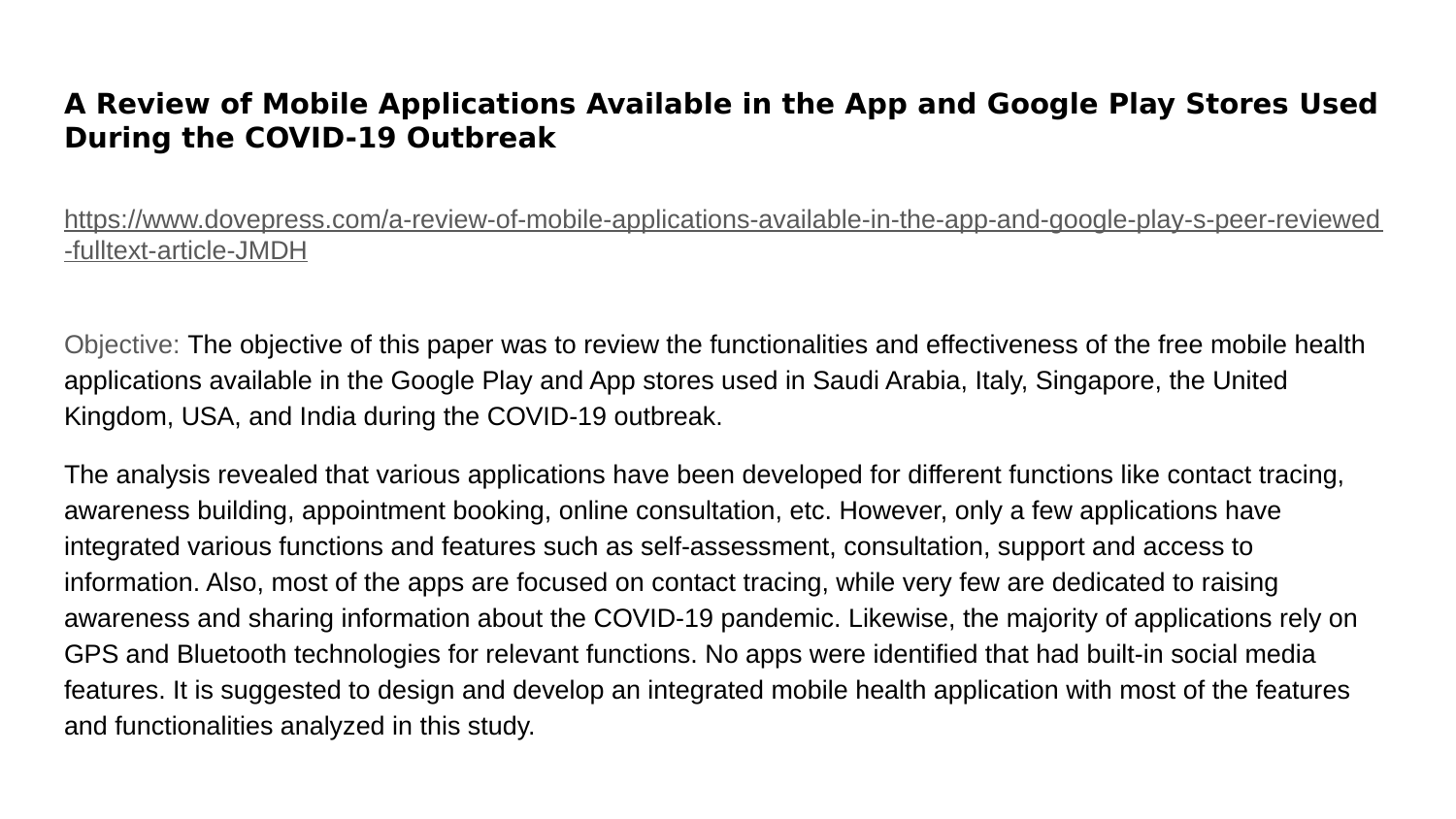

# A Review of Mobile Applications Available in the App and Google Play Stores Used During the COVID-19 Outbreak
https://www.dovepress.com/a-review-of-mobile-applications-available-in-the-app-and-google-play-s-peer-reviewed-fulltext-article-JMDH
Objective: The objective of this paper was to review the functionalities and effectiveness of the free mobile health applications available in the Google Play and App stores used in Saudi Arabia, Italy, Singapore, the United Kingdom, USA, and India during the COVID-19 outbreak.
The analysis revealed that various applications have been developed for different functions like contact tracing, awareness building, appointment booking, online consultation, etc. However, only a few applications have integrated various functions and features such as self-assessment, consultation, support and access to information. Also, most of the apps are focused on contact tracing, while very few are dedicated to raising awareness and sharing information about the COVID-19 pandemic. Likewise, the majority of applications rely on GPS and Bluetooth technologies for relevant functions. No apps were identified that had built-in social media features. It is suggested to design and develop an integrated mobile health application with most of the features and functionalities analyzed in this study.